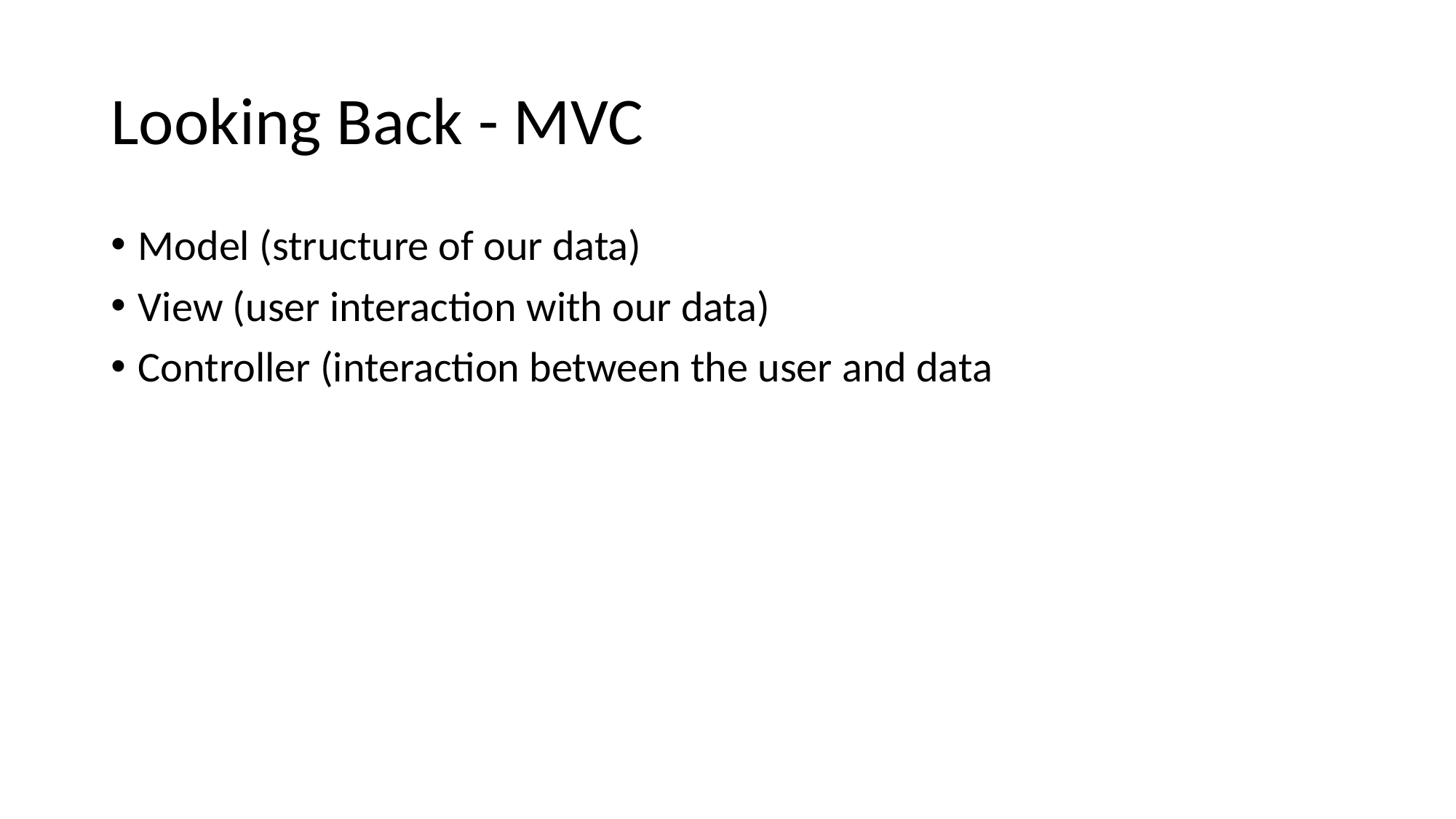

# Looking Back - MVC
Model (structure of our data)
View (user interaction with our data)
Controller (interaction between the user and data